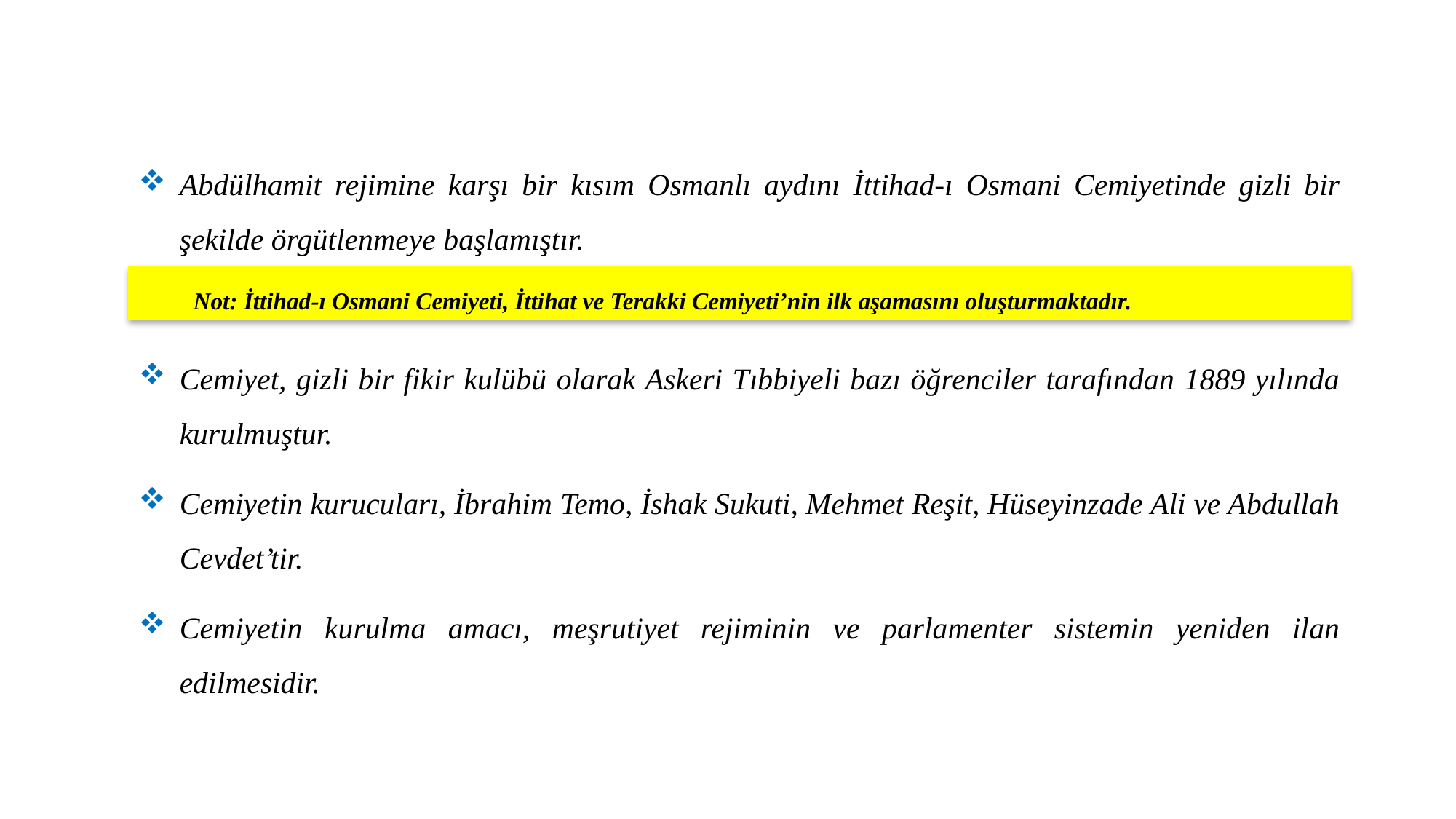

Abdülhamit rejimine karşı bir kısım Osmanlı aydını İttihad-ı Osmani Cemiyetinde gizli bir şekilde örgütlenmeye başlamıştır.

Cemiyet, gizli bir fikir kulübü olarak Askeri Tıbbiyeli bazı öğrenciler tarafından 1889 yılında kurulmuştur.
Cemiyetin kurucuları, İbrahim Temo, İshak Sukuti, Mehmet Reşit, Hüseyinzade Ali ve Abdullah Cevdet’tir.
Cemiyetin kurulma amacı, meşrutiyet rejiminin ve parlamenter sistemin yeniden ilan edilmesidir.

Not: İttihad-ı Osmani Cemiyeti, İttihat ve Terakki Cemiyeti’nin ilk aşamasını oluşturmaktadır.